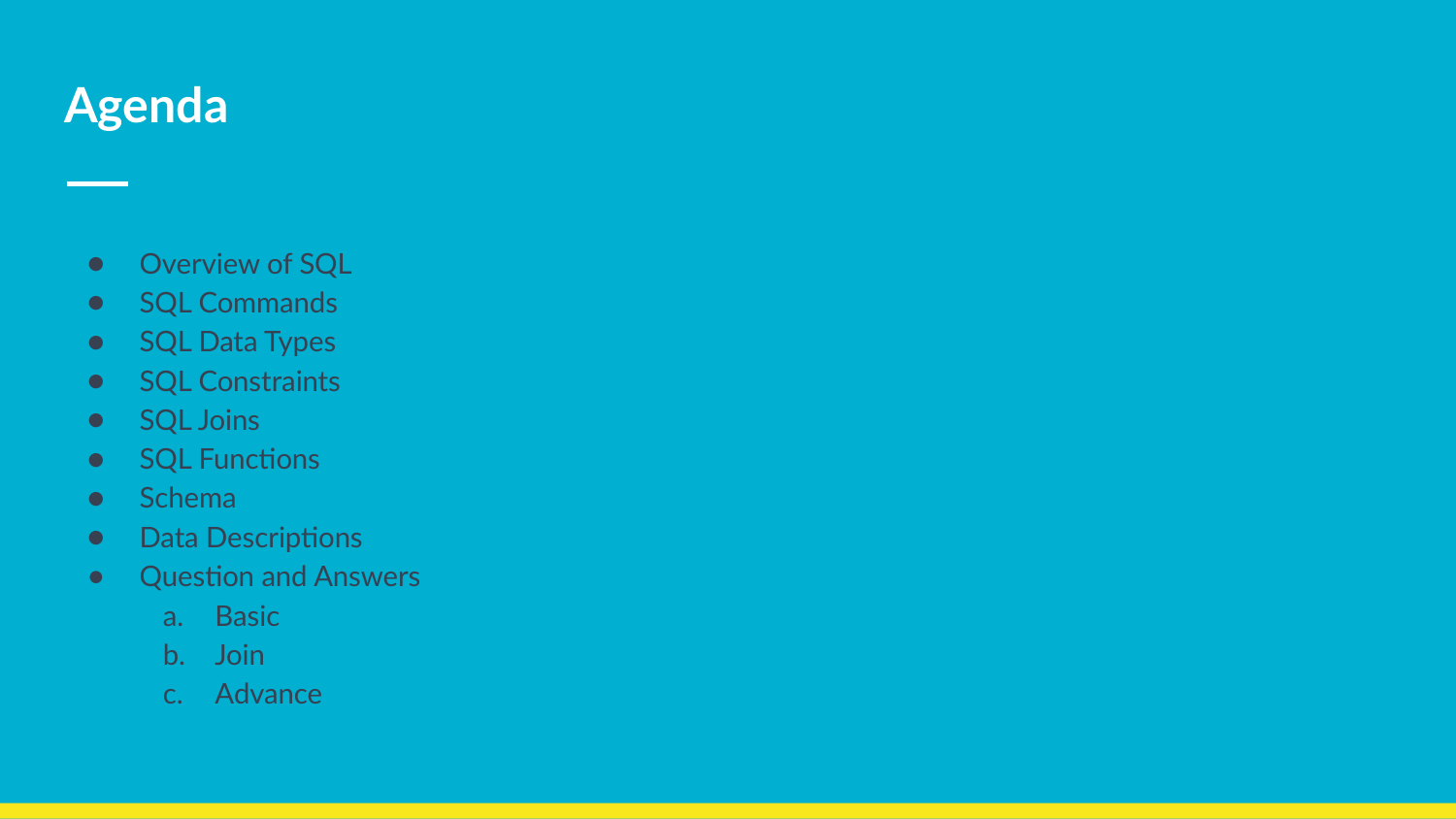

# Agenda
Overview of SQL
SQL Commands
SQL Data Types
SQL Constraints
SQL Joins
SQL Functions
Schema
Data Descriptions
Question and Answers
Basic
Join
Advance